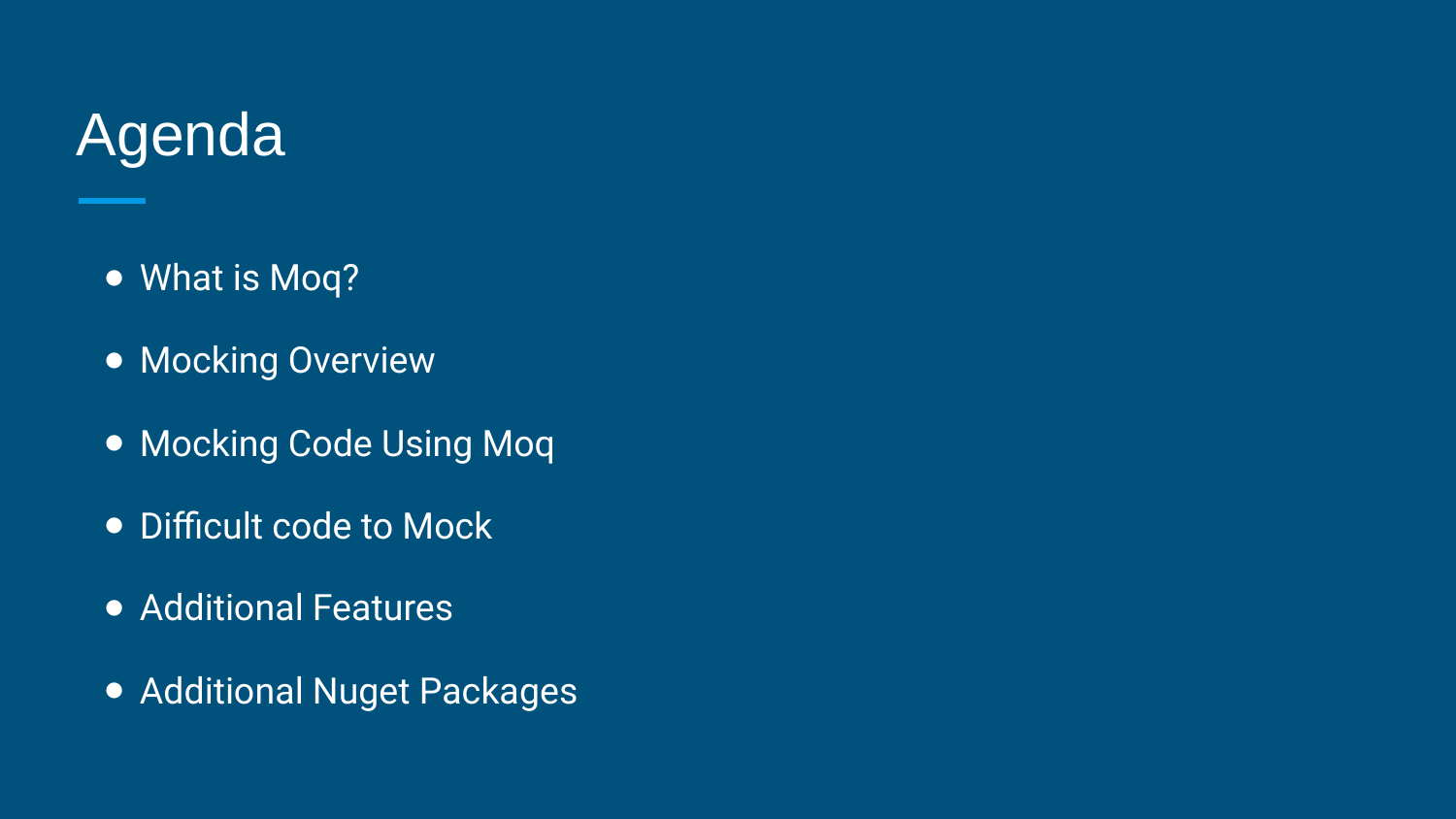

# Agenda
What is Moq?
Mocking Overview
Mocking Code Using Moq
Difficult code to Mock
Additional Features
Additional Nuget Packages